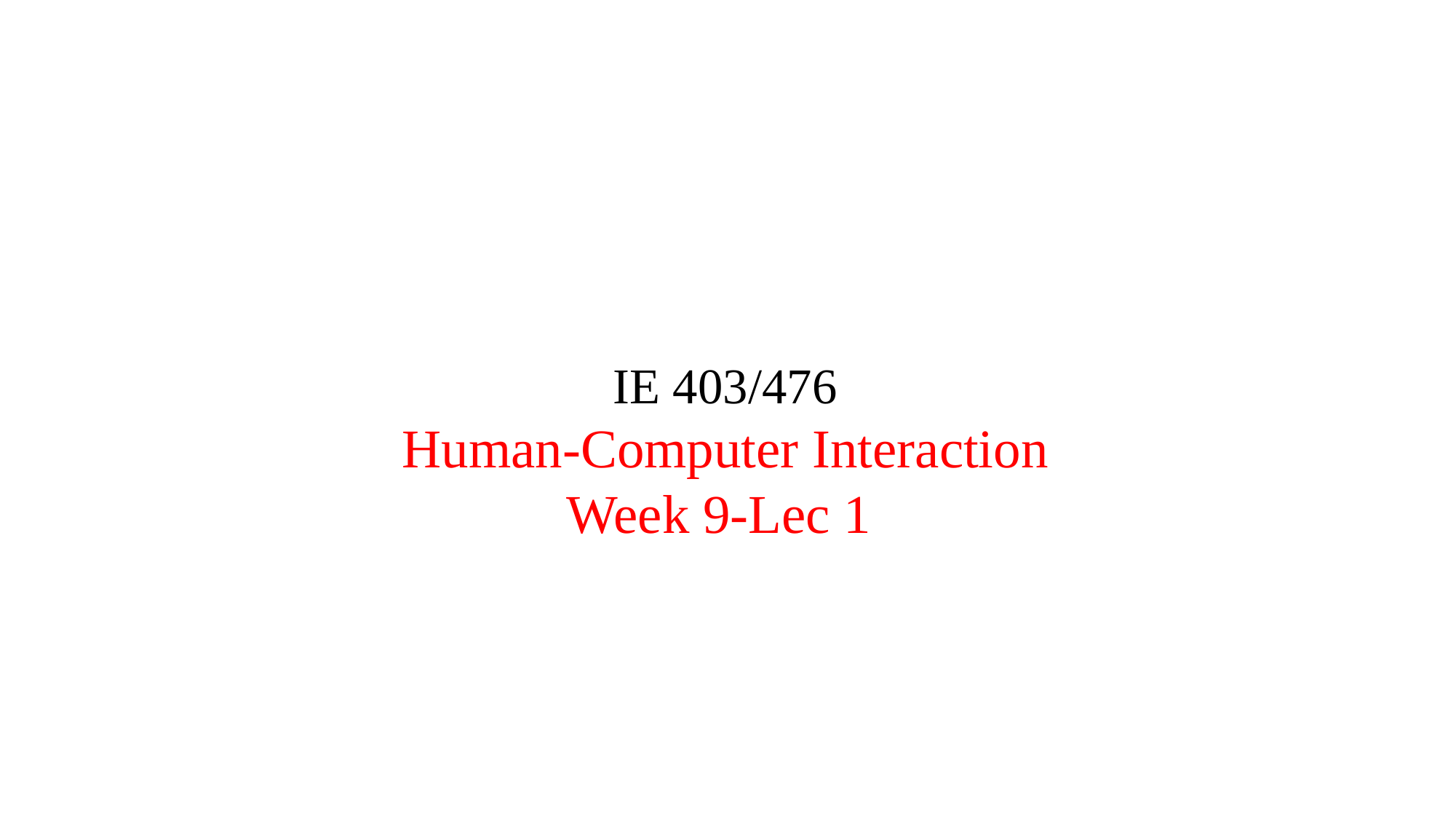

IE 403/476
Human-Computer Interaction
Week 9-Lec 1